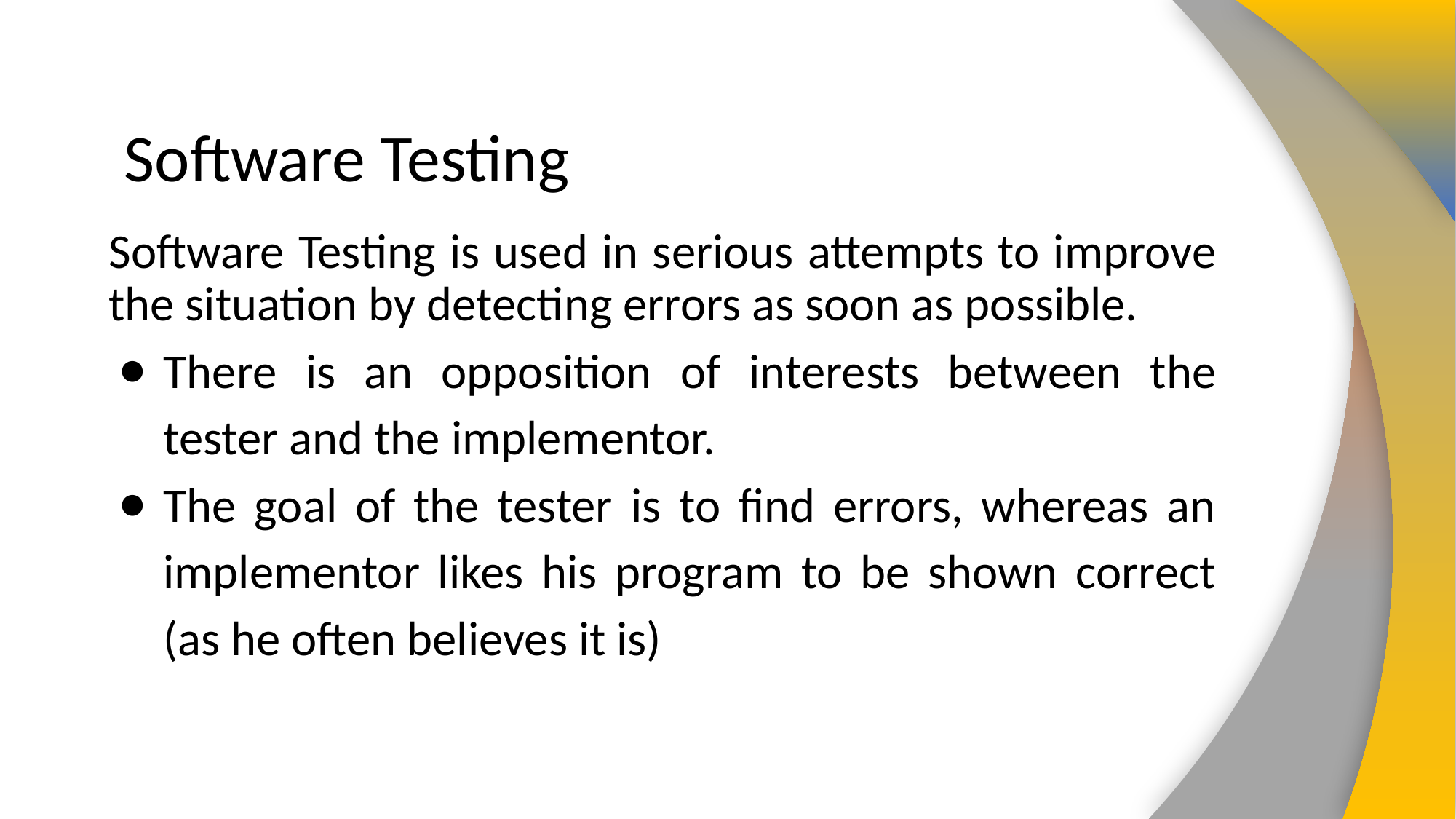

# Software Testing
Software Testing is used in serious attempts to improve the situation by detecting errors as soon as possible.
There is an opposition of interests between the tester and the implementor.
The goal of the tester is to find errors, whereas an implementor likes his program to be shown correct (as he often believes it is)
3